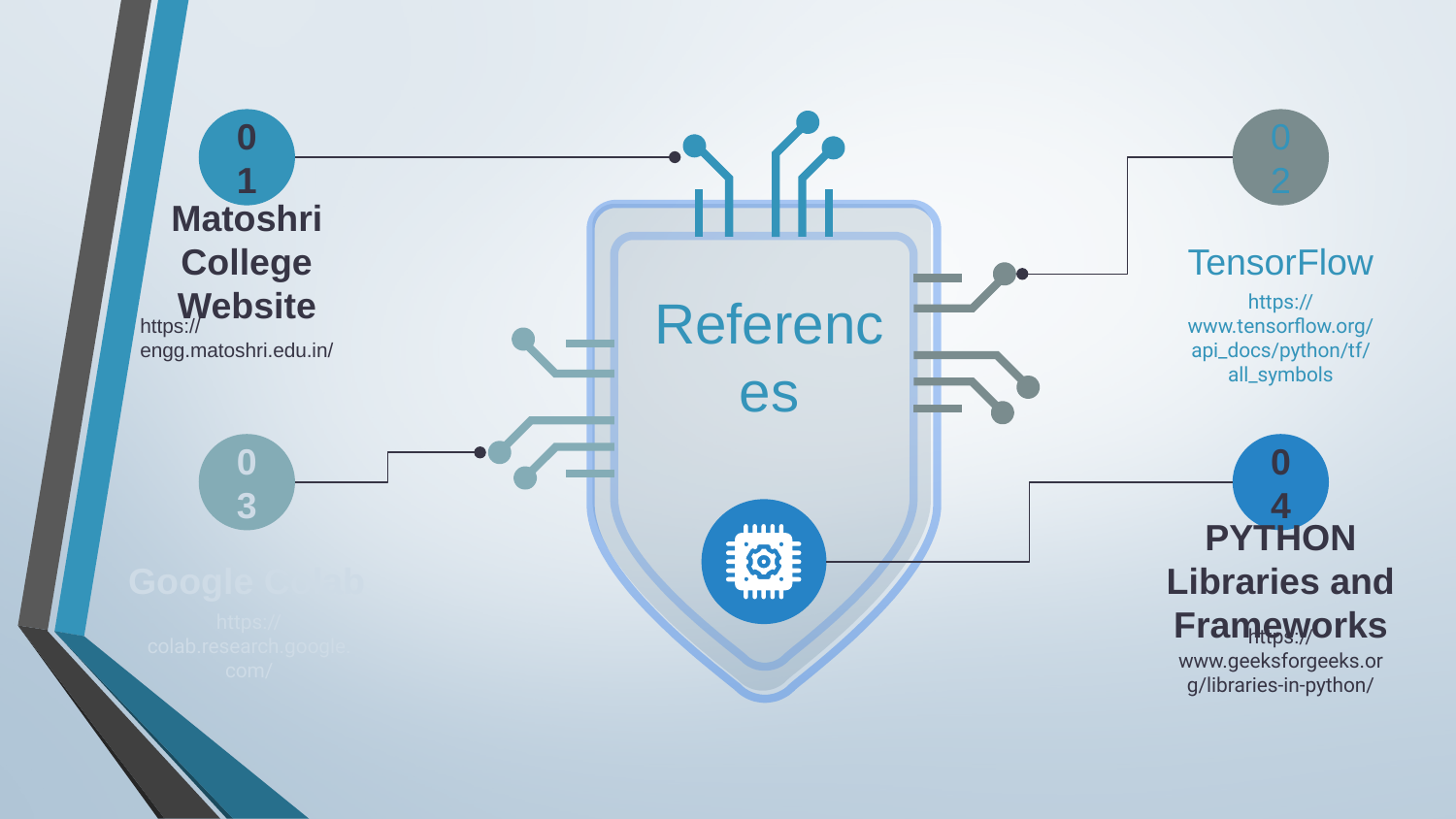

01
Matoshri College Website
https://engg.matoshri.edu.in/
02
TensorFlow
https://www.tensorflow.org/api_docs/python/tf/all_symbols

References

03
Google Colab
https://colab.research.google.com/
04
PYTHON Libraries and Frameworks
https://www.geeksforgeeks.org/libraries-in-python/